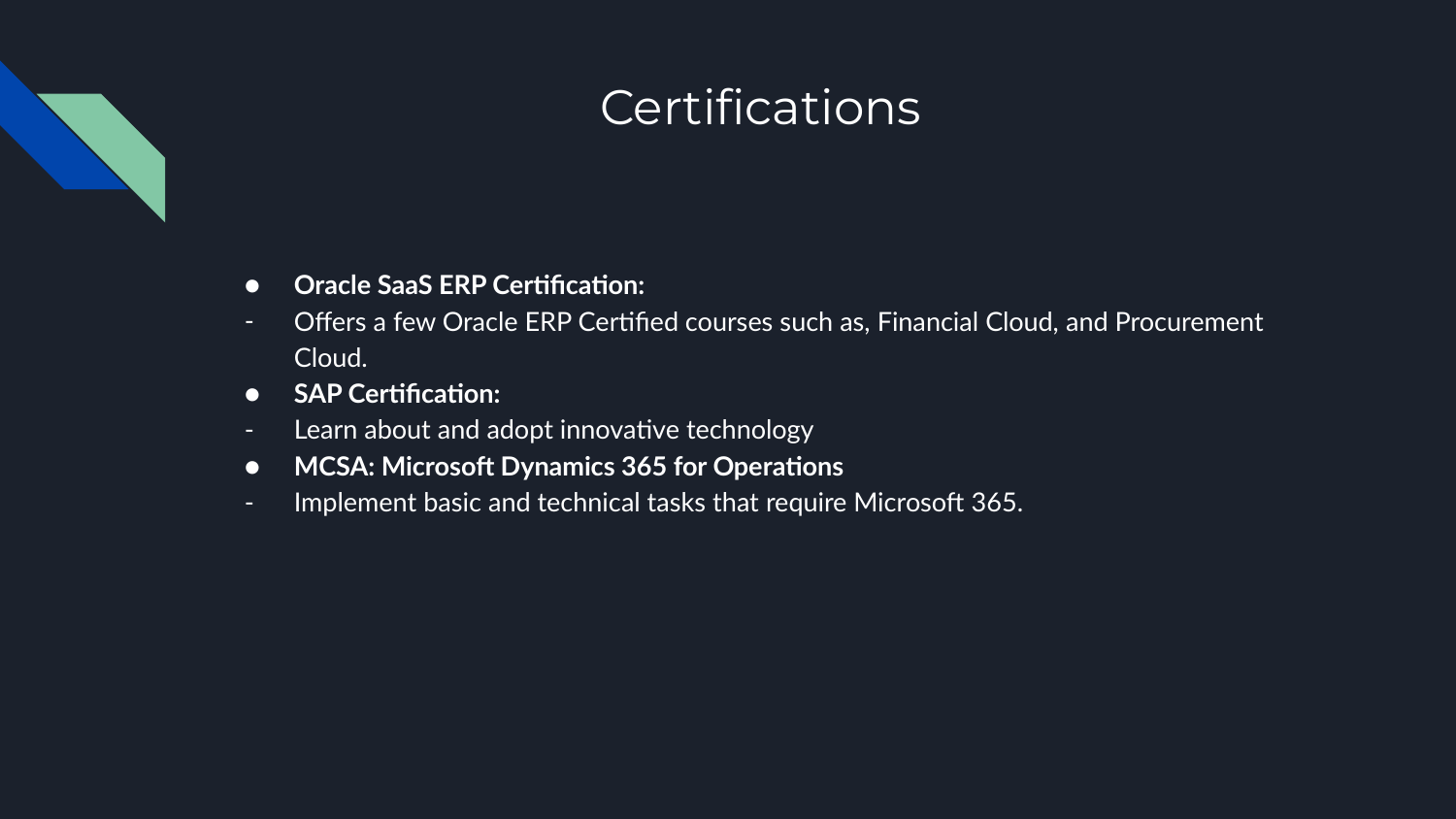

# Certifications
Oracle SaaS ERP Certification:
Offers a few Oracle ERP Certified courses such as, Financial Cloud, and Procurement Cloud.
SAP Certification:
Learn about and adopt innovative technology
MCSA: Microsoft Dynamics 365 for Operations
Implement basic and technical tasks that require Microsoft 365.